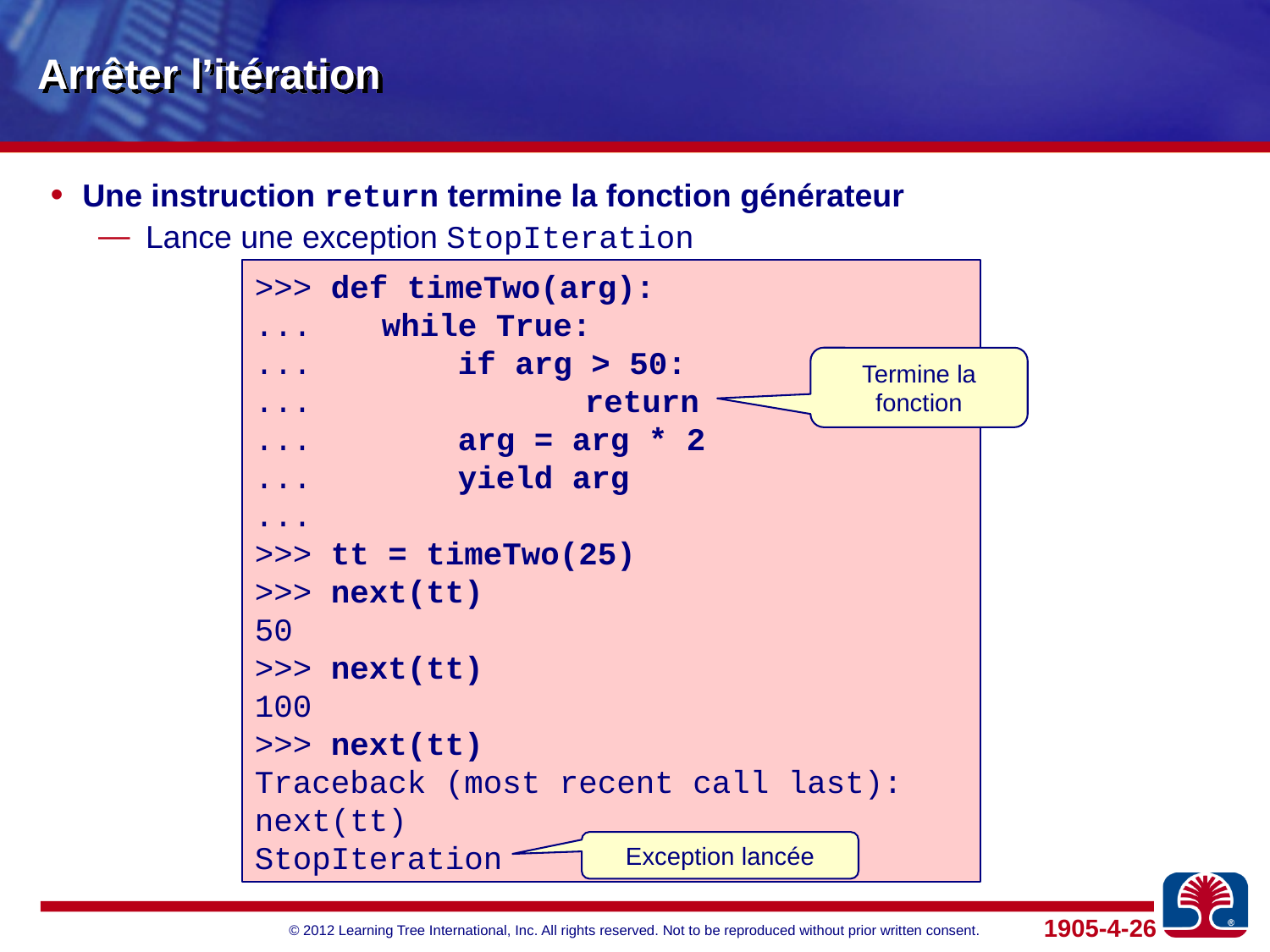

# Arrêter l’itération
Une instruction return termine la fonction générateur
Lance une exception StopIteration
>>> def timeTwo(arg):
... 	while True:
... 	    if arg > 50:
... 		    return
... 	    arg = arg * 2
... 	    yield arg
...
>>> tt = timeTwo(25)
>>> next(tt)
50
>>> next(tt)
100
>>> next(tt)
Traceback (most recent call last):
next(tt)
StopIteration
Termine la fonction
Exception lancée